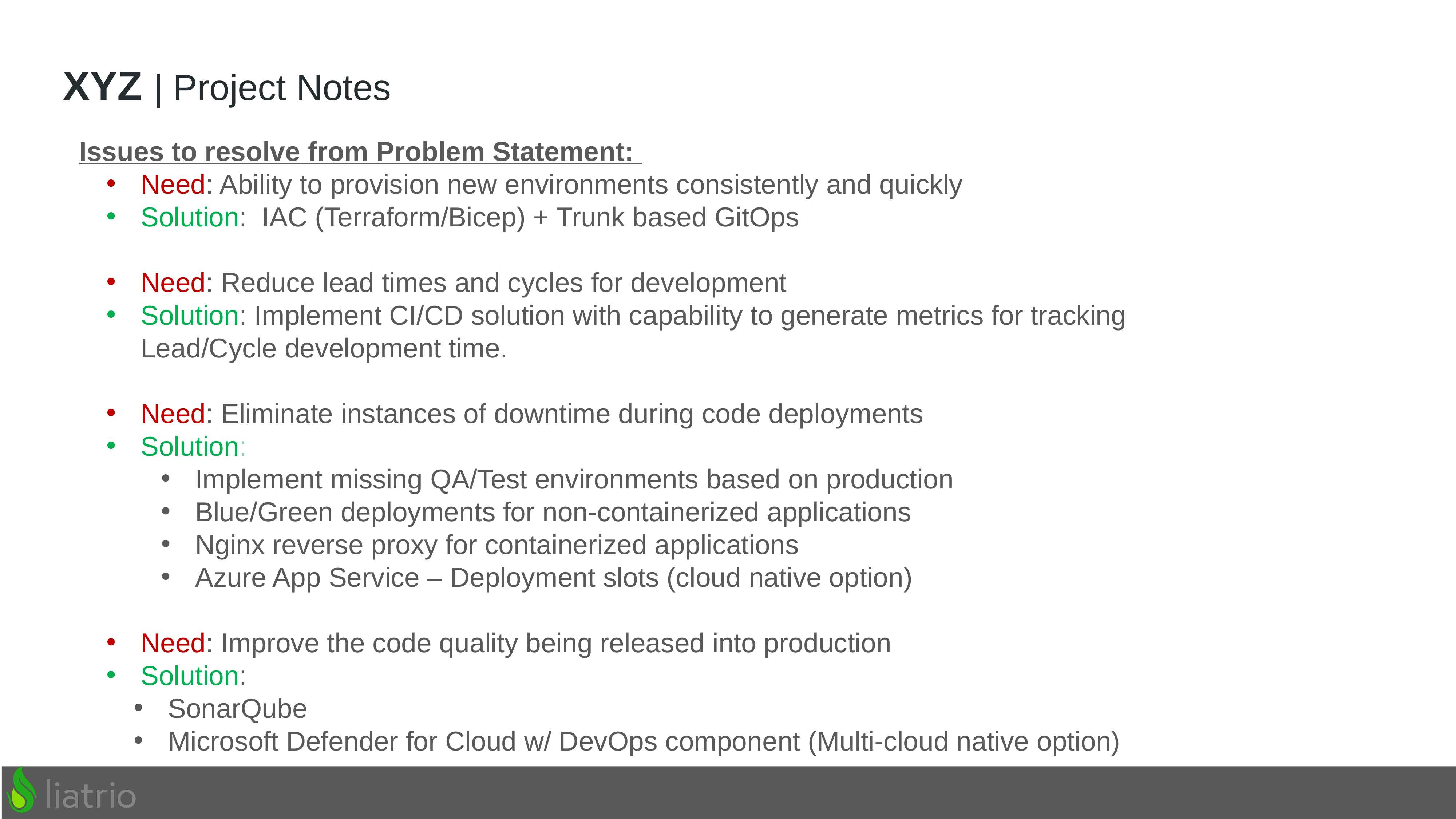

XYZ | Project Notes
Issues to resolve from Problem Statement:
Need: Ability to provision new environments consistently and quickly
Solution:  IAC (Terraform/Bicep) + Trunk based GitOps

Need: Reduce lead times and cycles for development
Solution: Implement CI/CD solution with capability to generate metrics for tracking Lead/Cycle development time.

Need: Eliminate instances of downtime during code deployments
Solution:
Implement missing QA/Test environments based on production
Blue/Green deployments for non-containerized applications
Nginx reverse proxy for containerized applications
Azure App Service – Deployment slots (cloud native option)

Need: Improve the code quality being released into production
Solution:
SonarQube
Microsoft Defender for Cloud w/ DevOps component (Multi-cloud native option)